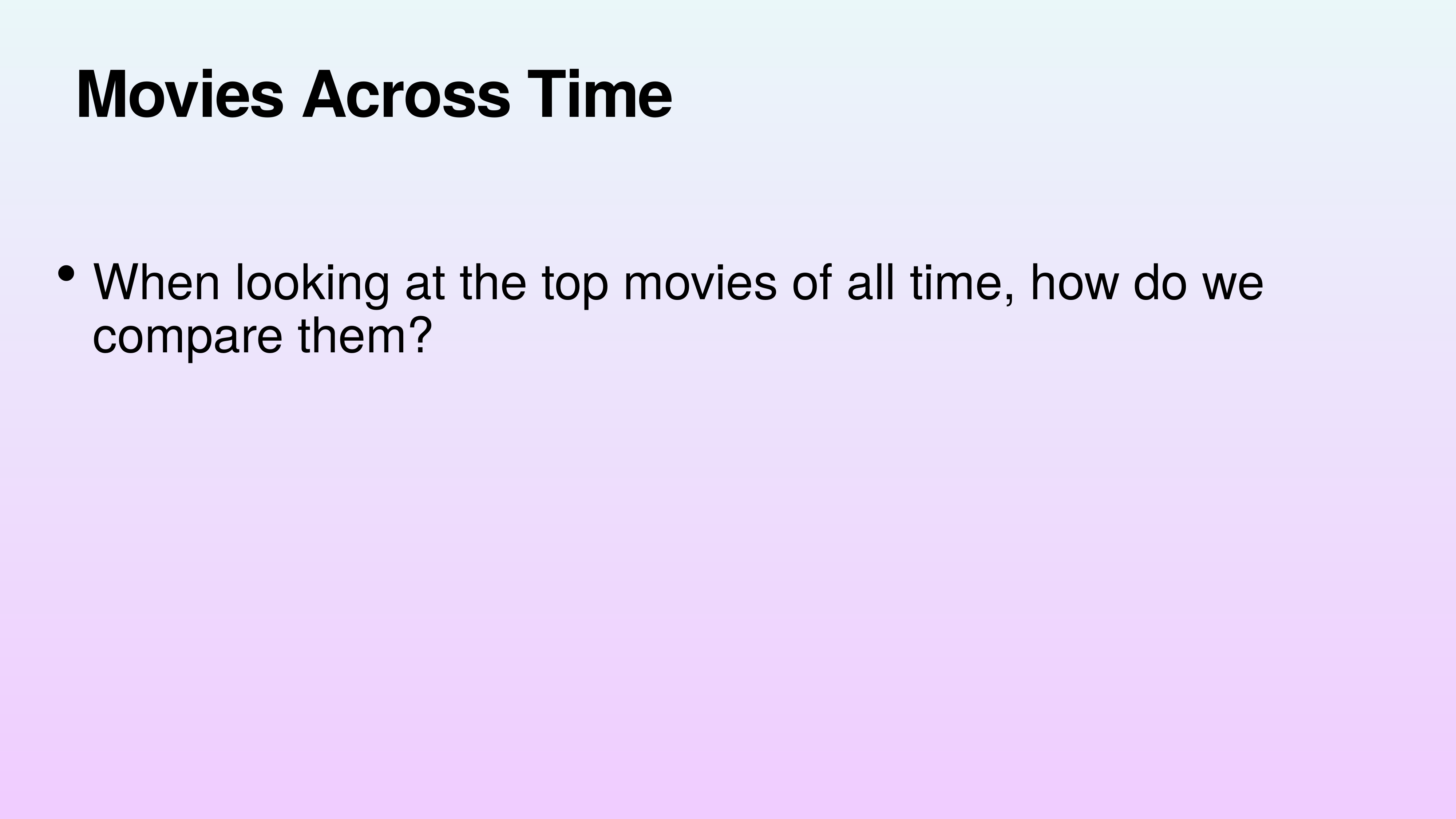

# Movies Across Time
When looking at the top movies of all time, how do we compare them?